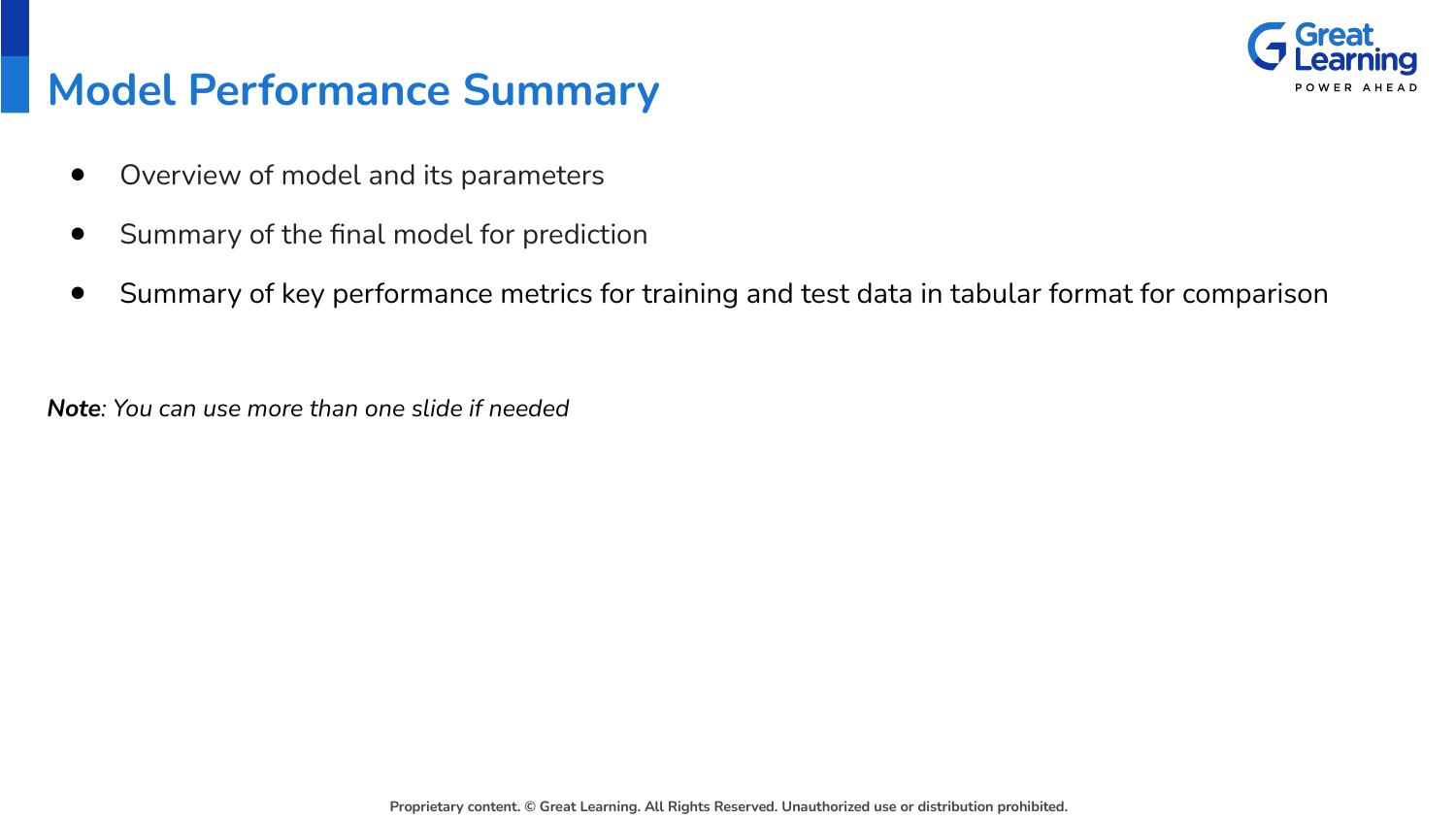

# Model Performance Summary
Overview of model and its parameters
Summary of the final model for prediction
Summary of key performance metrics for training and test data in tabular format for comparison

Note: You can use more than one slide if needed